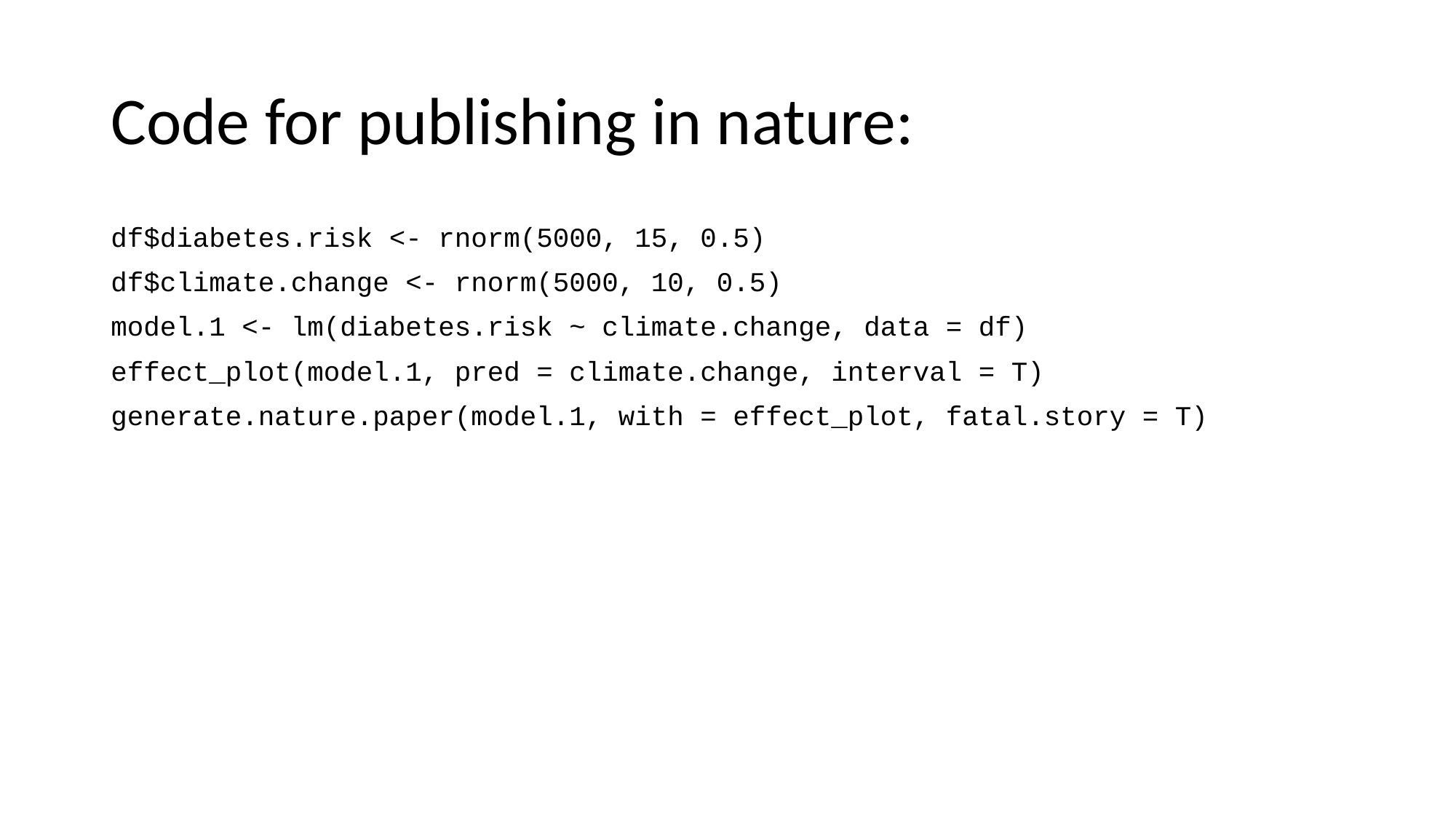

# Code for publishing in nature:
df$diabetes.risk <- rnorm(5000, 15, 0.5)
df$climate.change <- rnorm(5000, 10, 0.5)
model.1 <- lm(diabetes.risk ~ climate.change, data = df)
effect_plot(model.1, pred = climate.change, interval = T)
generate.nature.paper(model.1, with = effect_plot, fatal.story = T)